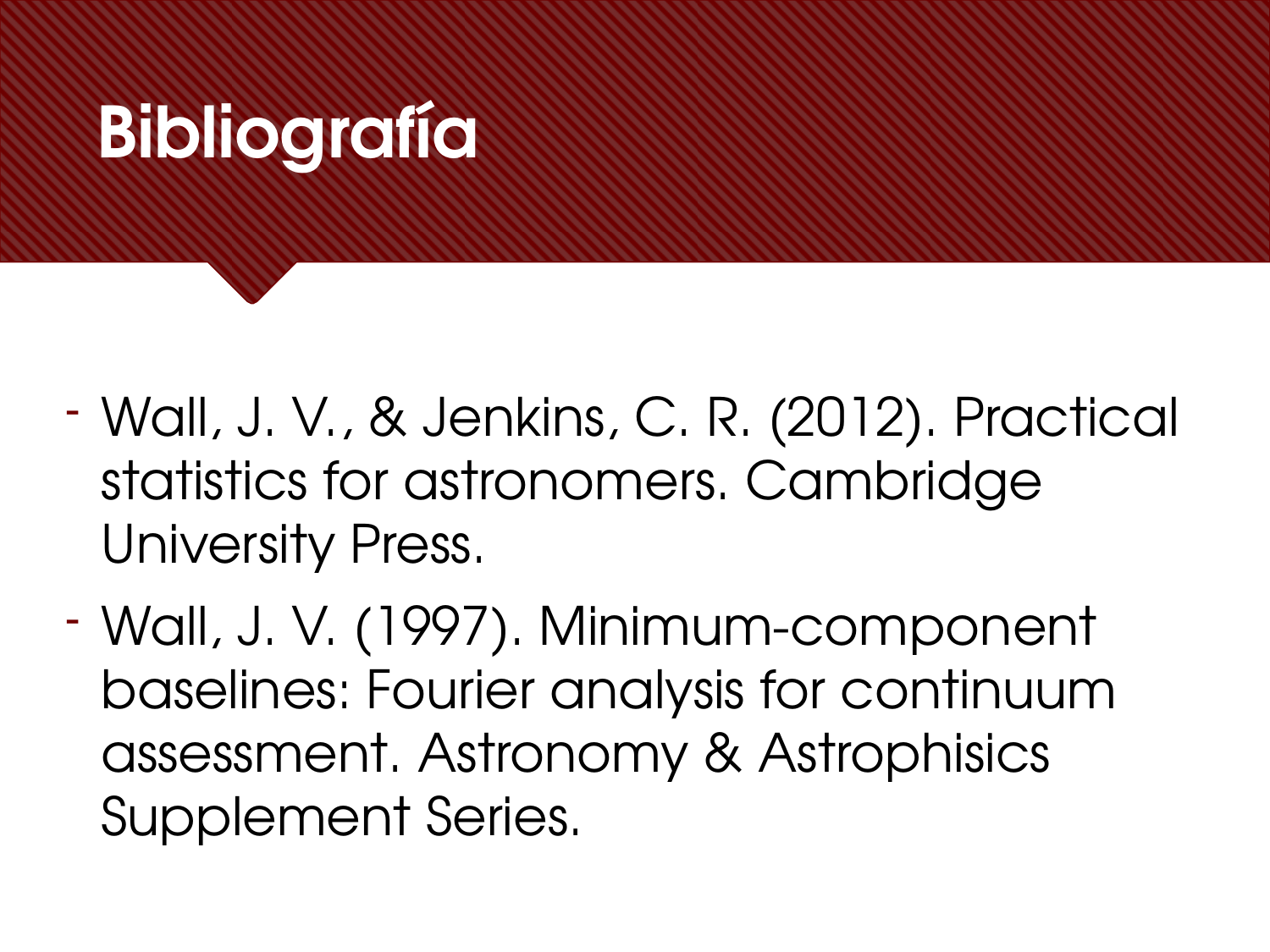

# Bibliografía
Wall, J. V., & Jenkins, C. R. (2012). Practical statistics for astronomers. Cambridge University Press.
Wall, J. V. (1997). Minimum-component baselines: Fourier analysis for continuum assessment. Astronomy & Astrophisics Supplement Series.